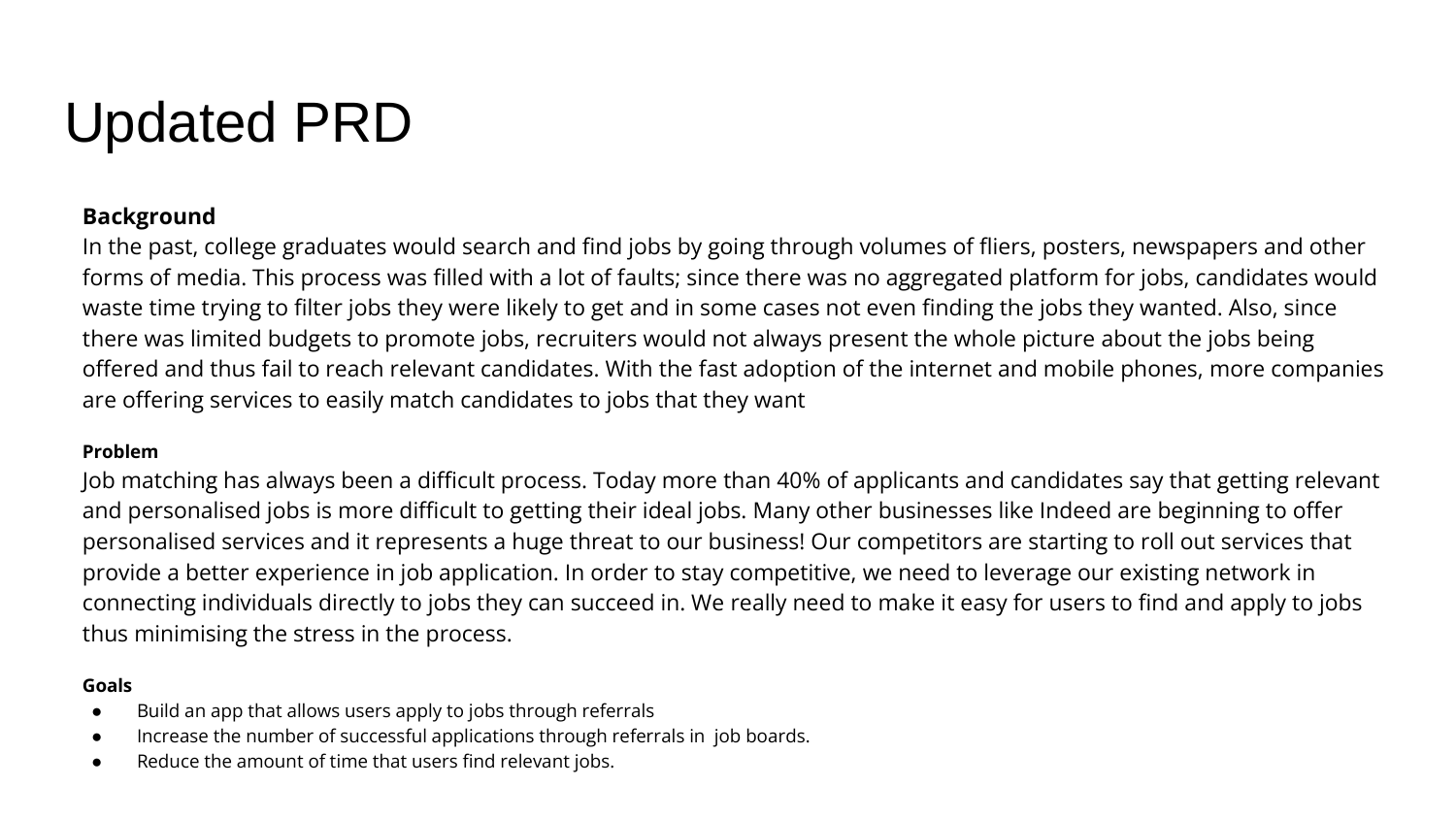

# Updated PRD
Background
In the past, college graduates would search and find jobs by going through volumes of fliers, posters, newspapers and other forms of media. This process was filled with a lot of faults; since there was no aggregated platform for jobs, candidates would waste time trying to filter jobs they were likely to get and in some cases not even finding the jobs they wanted. Also, since there was limited budgets to promote jobs, recruiters would not always present the whole picture about the jobs being offered and thus fail to reach relevant candidates. With the fast adoption of the internet and mobile phones, more companies are offering services to easily match candidates to jobs that they want

Problem
Job matching has always been a difficult process. Today more than 40% of applicants and candidates say that getting relevant and personalised jobs is more difficult to getting their ideal jobs. Many other businesses like Indeed are beginning to offer personalised services and it represents a huge threat to our business! Our competitors are starting to roll out services that provide a better experience in job application. In order to stay competitive, we need to leverage our existing network in connecting individuals directly to jobs they can succeed in. We really need to make it easy for users to find and apply to jobs thus minimising the stress in the process.

Goals
Build an app that allows users apply to jobs through referrals
Increase the number of successful applications through referrals in  job boards.
Reduce the amount of time that users find relevant jobs.